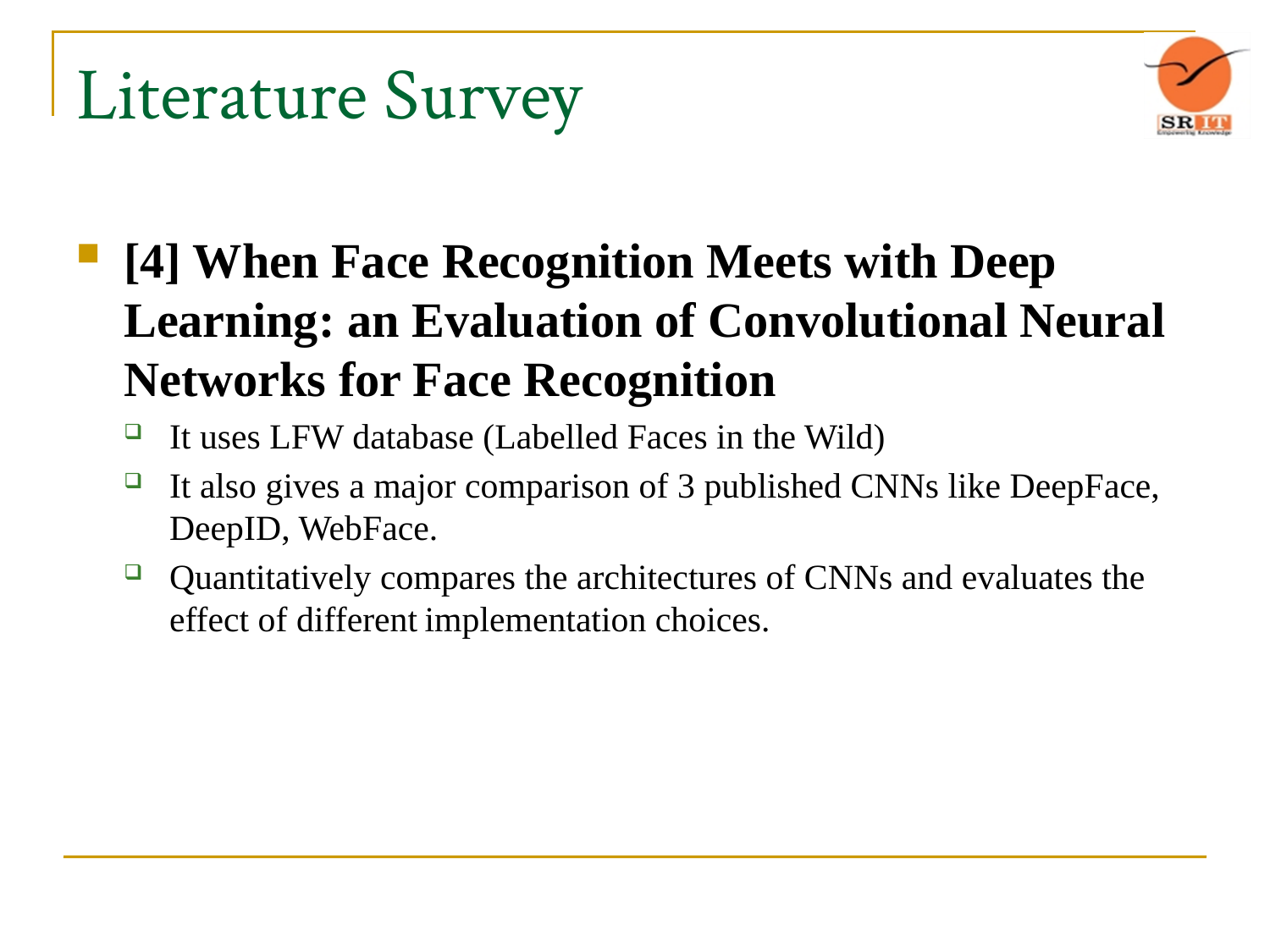

# Literature Survey
[4] When Face Recognition Meets with Deep Learning: an Evaluation of Convolutional Neural Networks for Face Recognition
It uses LFW database (Labelled Faces in the Wild)
It also gives a major comparison of 3 published CNNs like DeepFace, DeepID, WebFace.
Quantitatively compares the architectures of CNNs and evaluates the effect of different implementation choices.